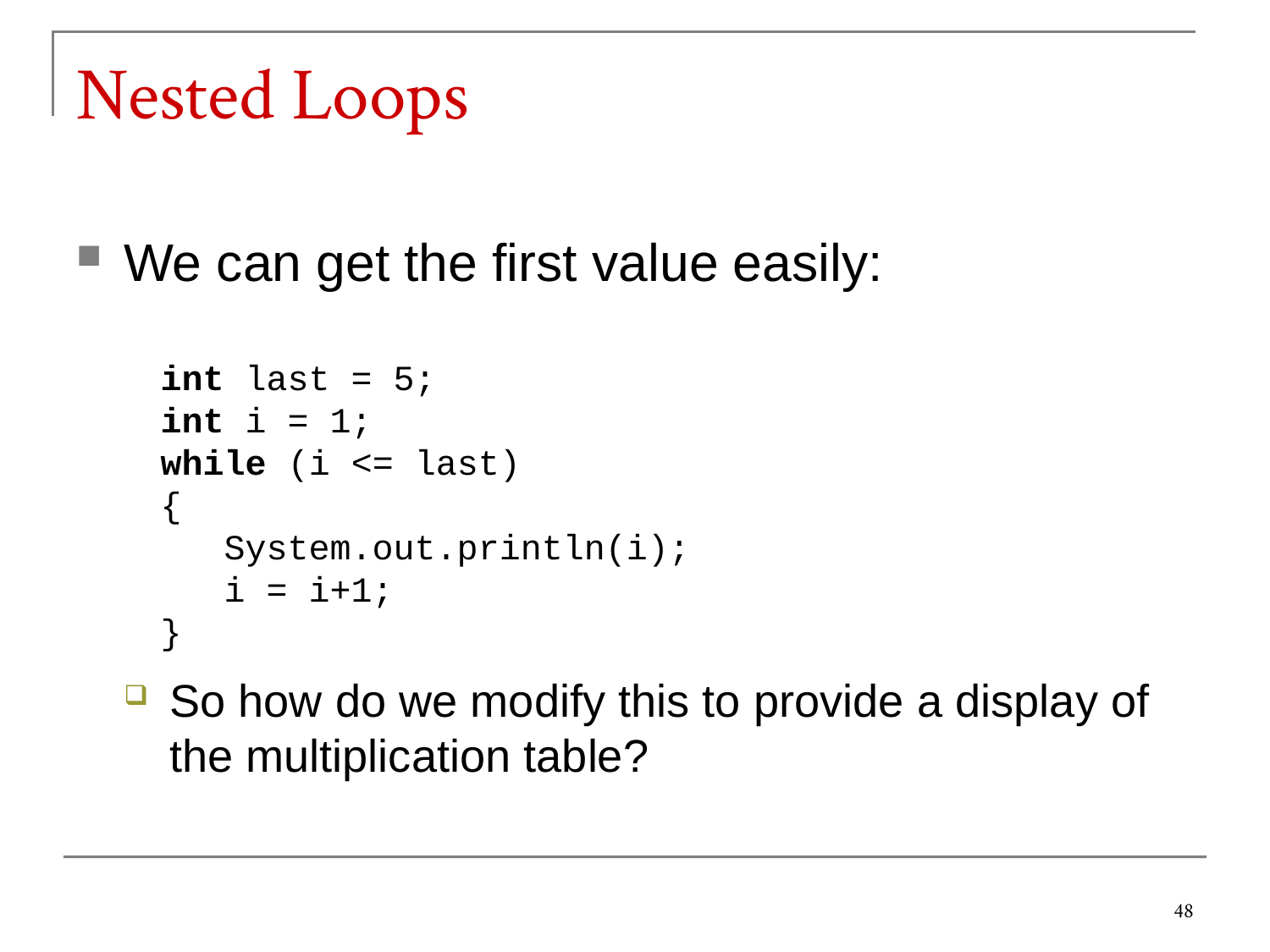

# Nested Loops
We can get the first value easily:

So how do we modify this to provide a display of the multiplication table?
int last = 5;
int i = 1;
while (i <= last)
{
   System.out.println(i);
   i = i+1;
}
48